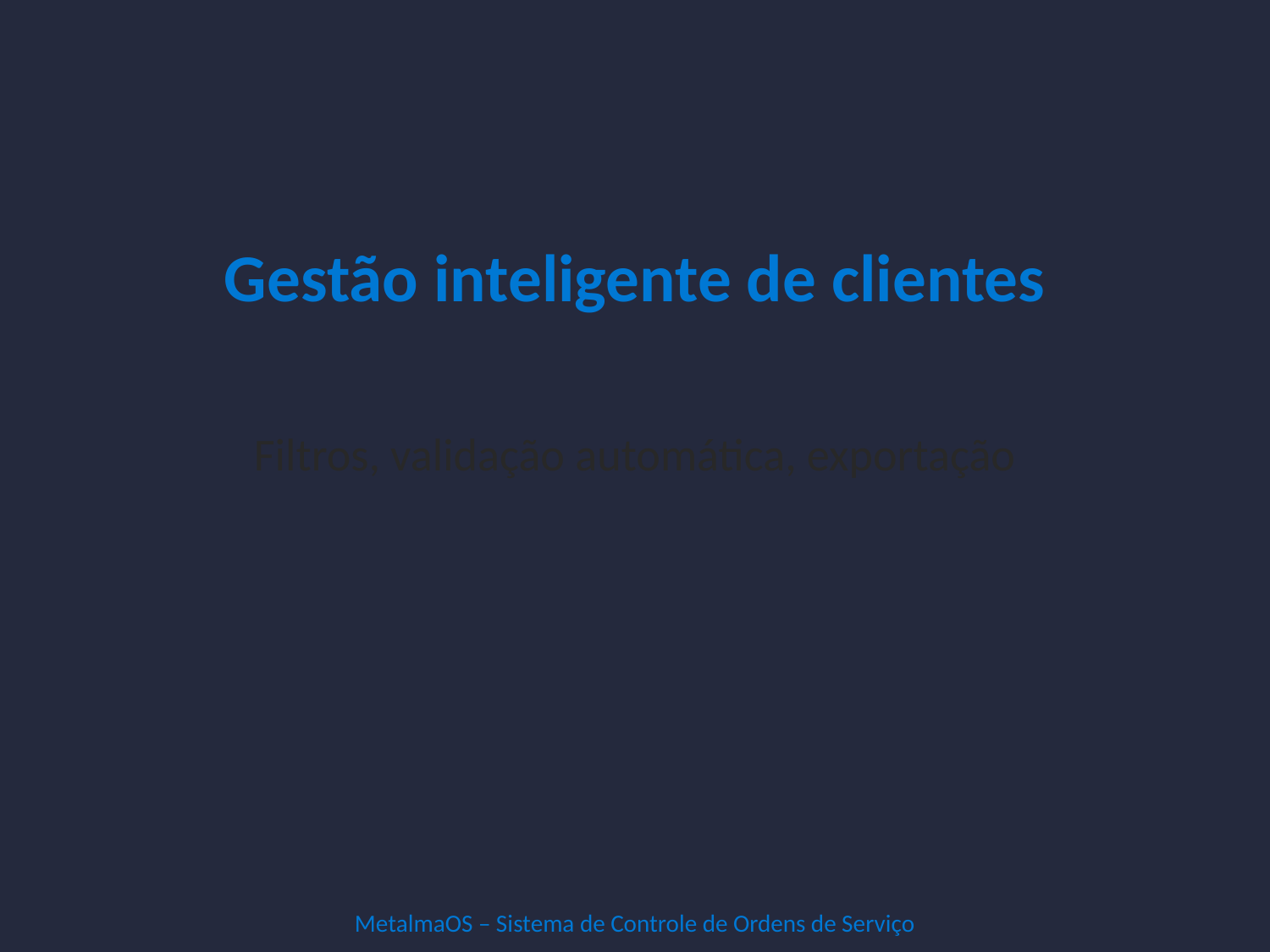

Gestão inteligente de clientes

Filtros, validação automática, exportação

MetalmaOS – Sistema de Controle de Ordens de Serviço